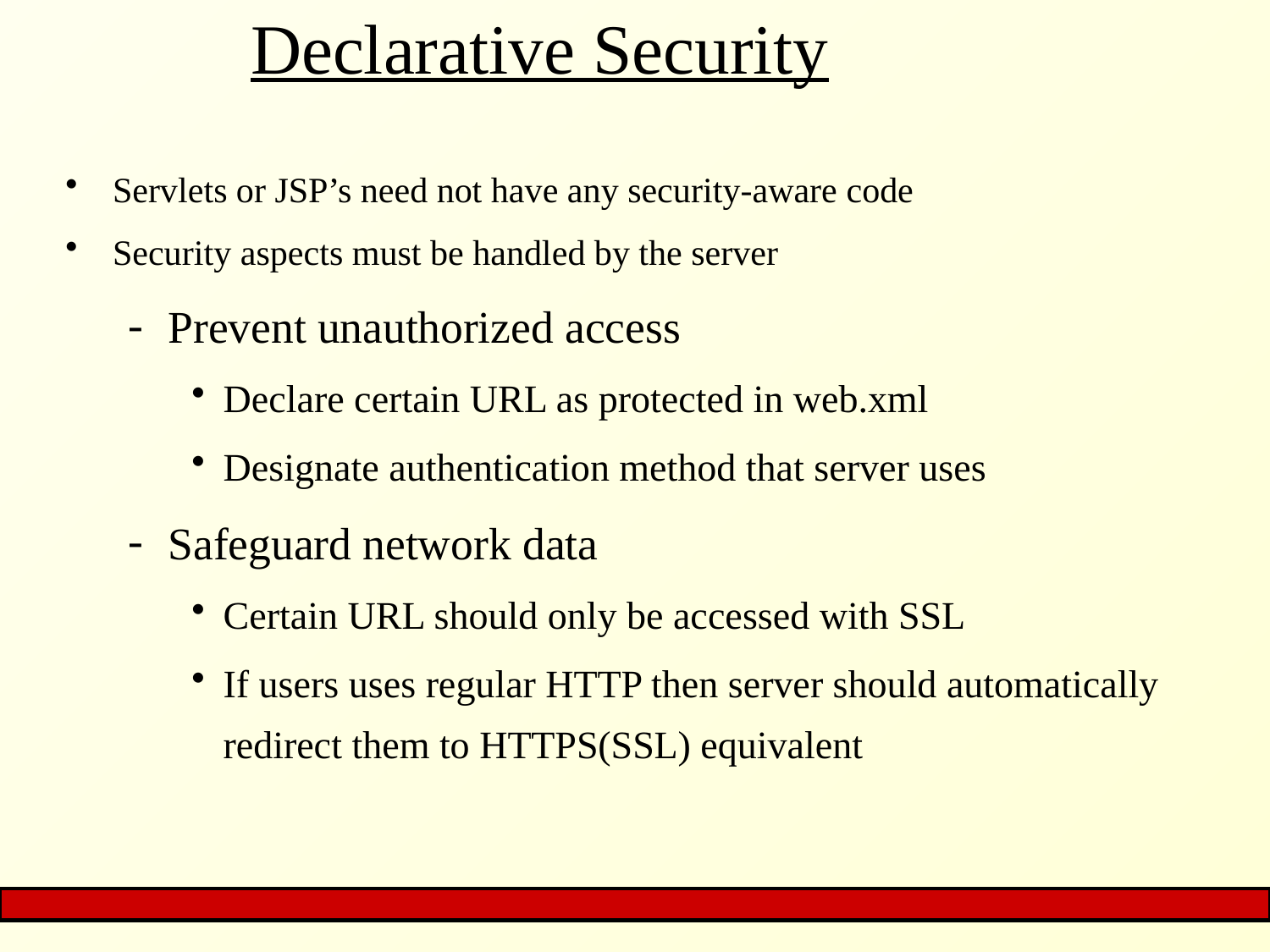

# Declarative Security
Servlets or JSP’s need not have any security-aware code
Security aspects must be handled by the server
Prevent unauthorized access
Declare certain URL as protected in web.xml
Designate authentication method that server uses
Safeguard network data
Certain URL should only be accessed with SSL
If users uses regular HTTP then server should automatically redirect them to HTTPS(SSL) equivalent